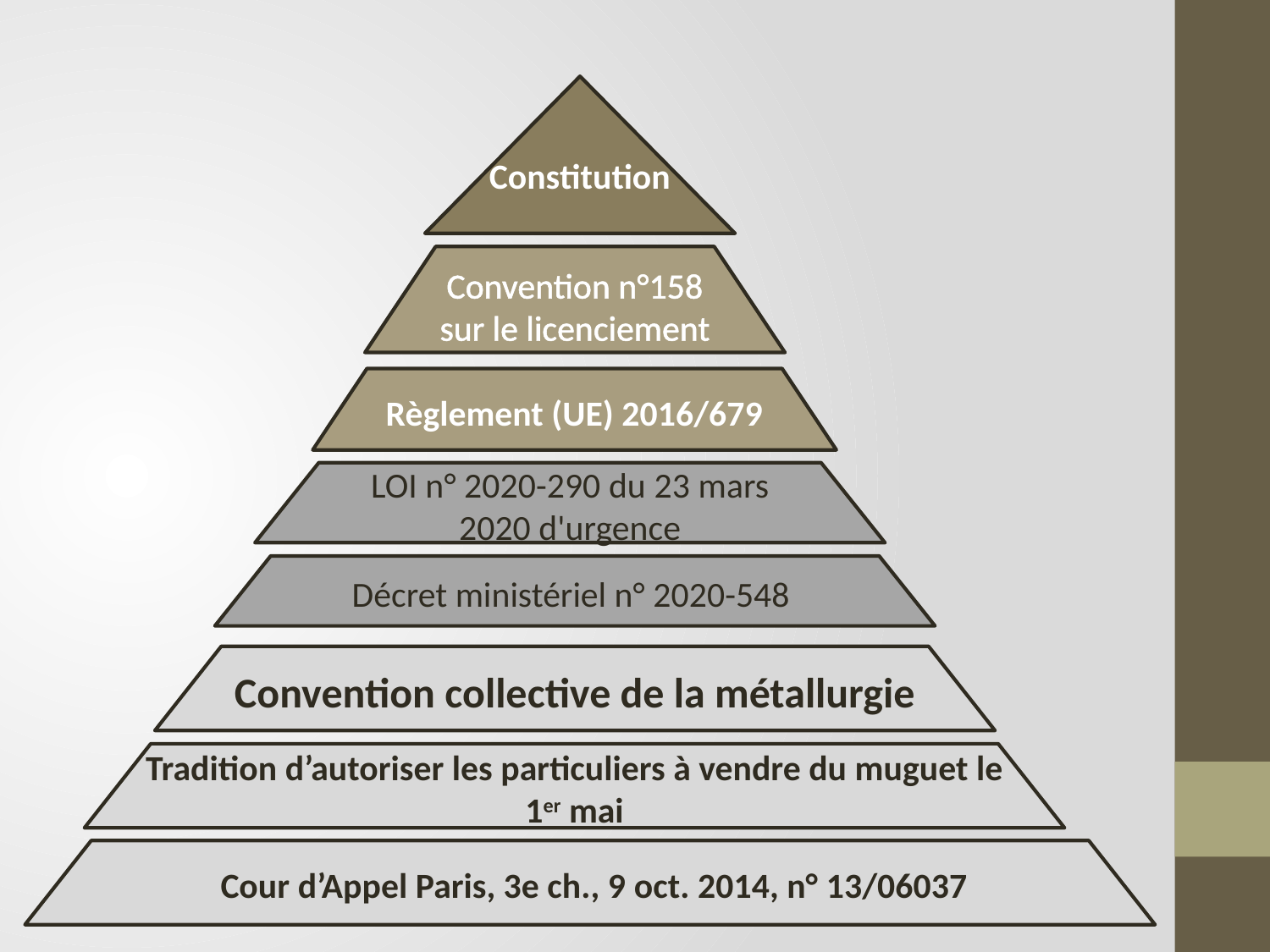

Constitution

Convention n°158 sur le licenciement
Règlement (UE) 2016/679
LOI n° 2020-290 du 23 mars 2020 d'urgence
Décret ministériel n° 2020-548
Convention collective de la métallurgie
Tradition d’autoriser les particuliers à vendre du muguet le 1er mai
 Cour d’Appel Paris, 3e ch., 9 oct. 2014, n° 13/06037